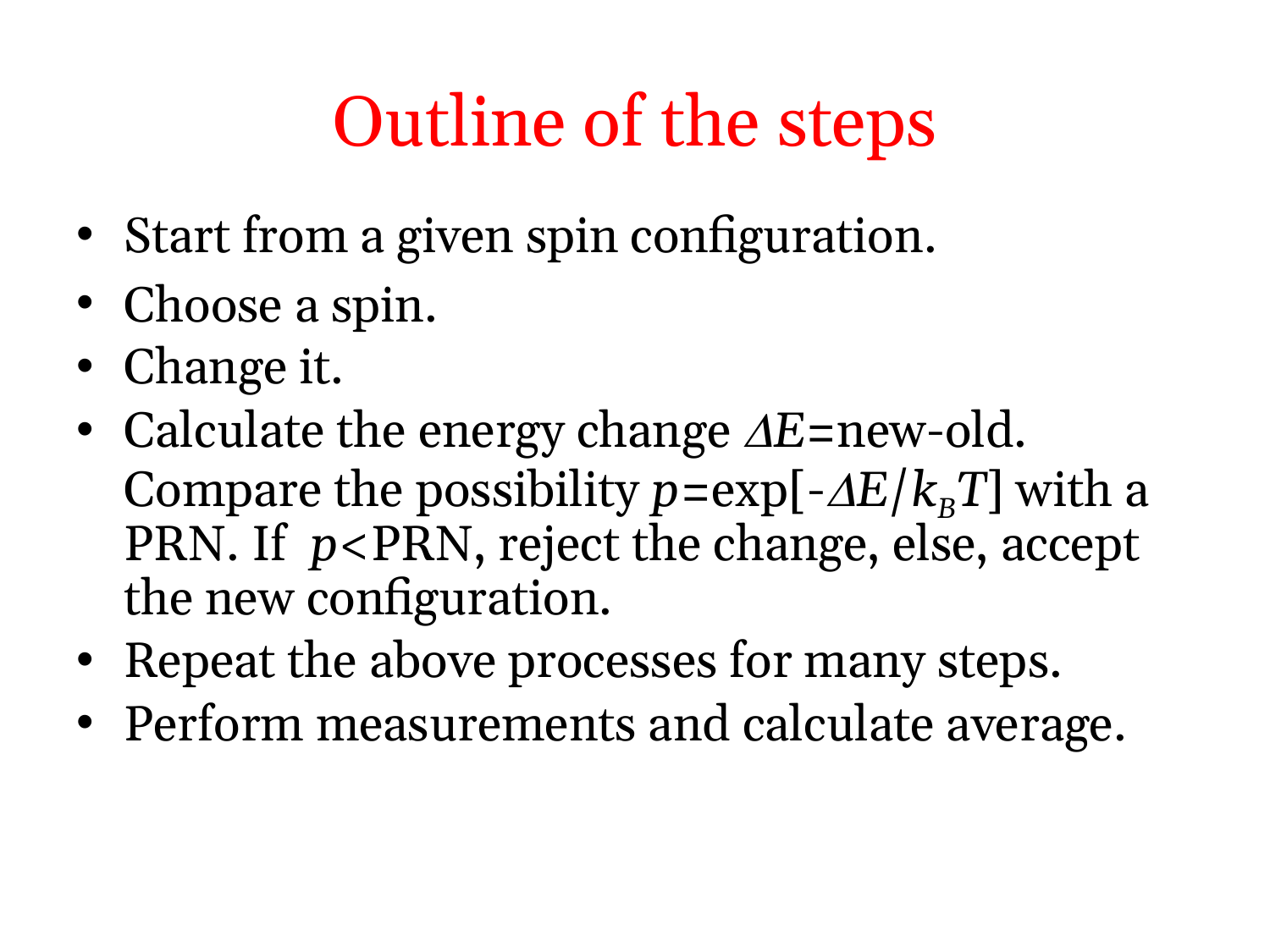

# Outline of the steps
Start from a given spin configuration.
Choose a spin.
Change it.
Calculate the energy change ΔE=new-old. Compare the possibility p=exp[-ΔE/kBT] with a PRN. If  p<PRN, reject the change, else, accept the new configuration.
Repeat the above processes for many steps.
Perform measurements and calculate average.